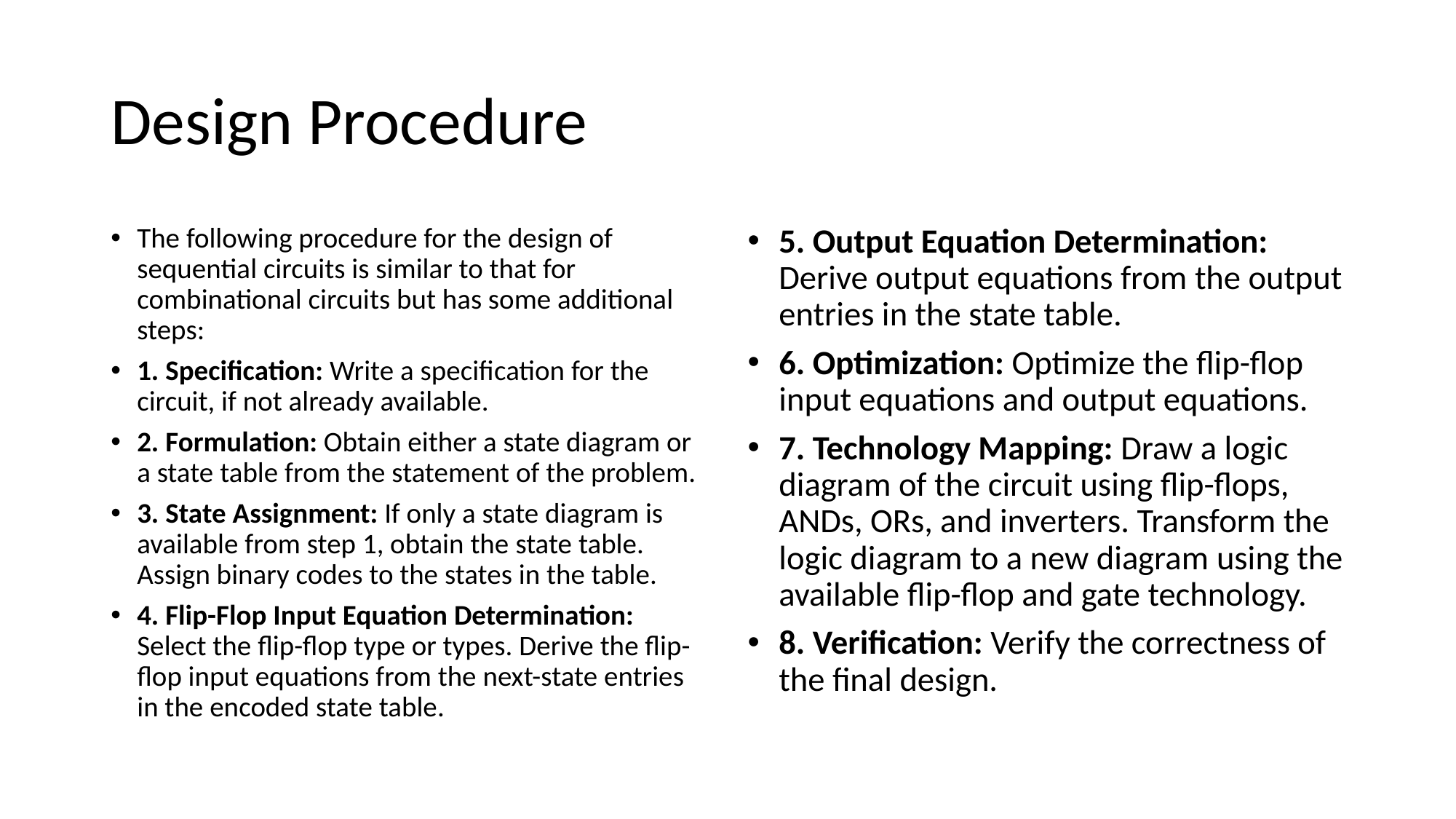

# Design Procedure
The following procedure for the design of sequential circuits is similar to that for combinational circuits but has some additional steps:
1. Specification: Write a specification for the circuit, if not already available.
2. Formulation: Obtain either a state diagram or a state table from the statement of the problem.
3. State Assignment: If only a state diagram is available from step 1, obtain the state table. Assign binary codes to the states in the table.
4. Flip-Flop Input Equation Determination: Select the flip-flop type or types. Derive the flip-flop input equations from the next-state entries in the encoded state table.
5. Output Equation Determination: Derive output equations from the output entries in the state table.
6. Optimization: Optimize the flip-flop input equations and output equations.
7. Technology Mapping: Draw a logic diagram of the circuit using flip-flops, ANDs, ORs, and inverters. Transform the logic diagram to a new diagram using the available flip-flop and gate technology.
8. Verification: Verify the correctness of the final design.